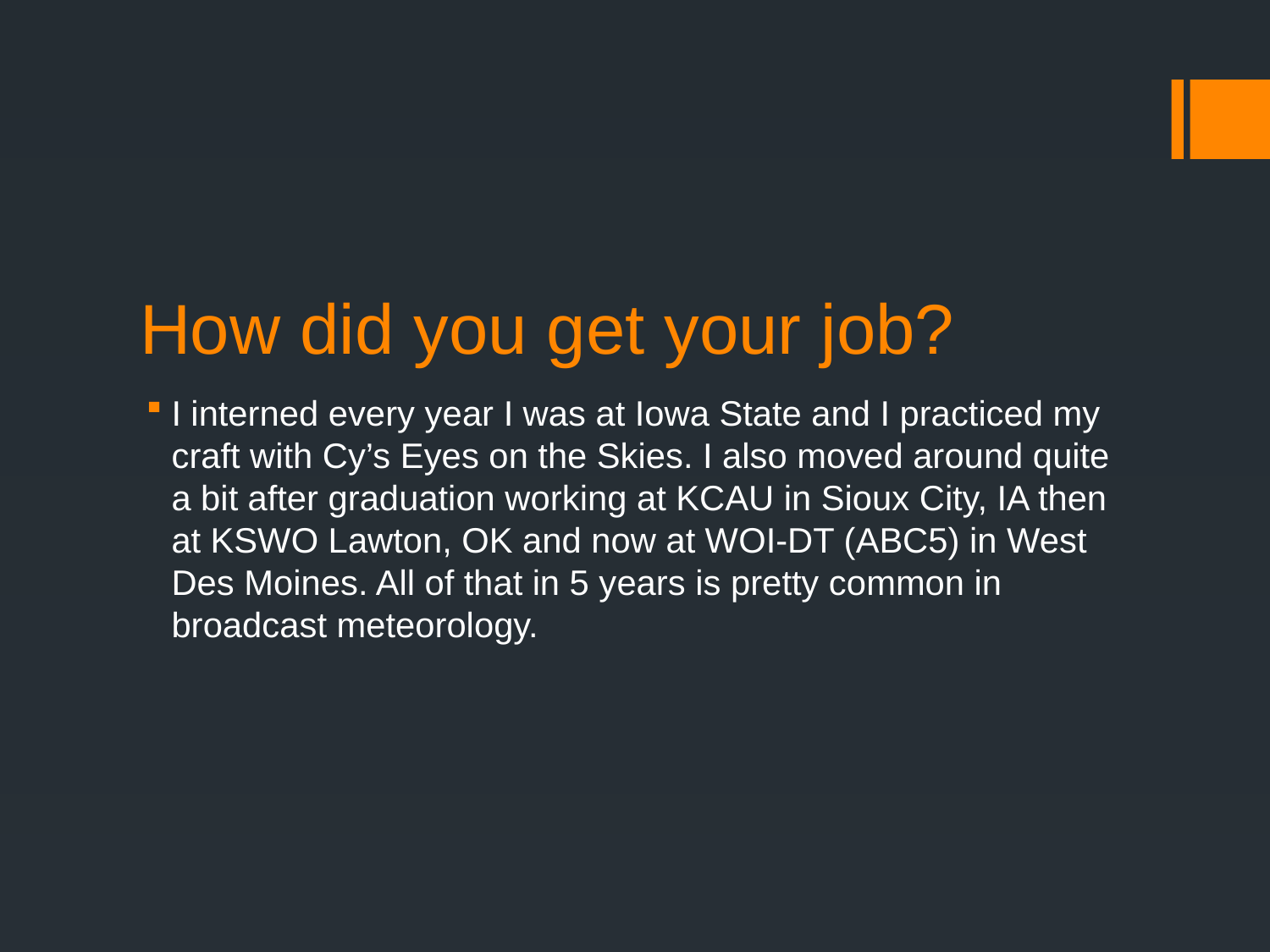

# How did you get your job?
I interned every year I was at Iowa State and I practiced my craft with Cy’s Eyes on the Skies. I also moved around quite a bit after graduation working at KCAU in Sioux City, IA then at KSWO Lawton, OK and now at WOI-DT (ABC5) in West Des Moines. All of that in 5 years is pretty common in broadcast meteorology.